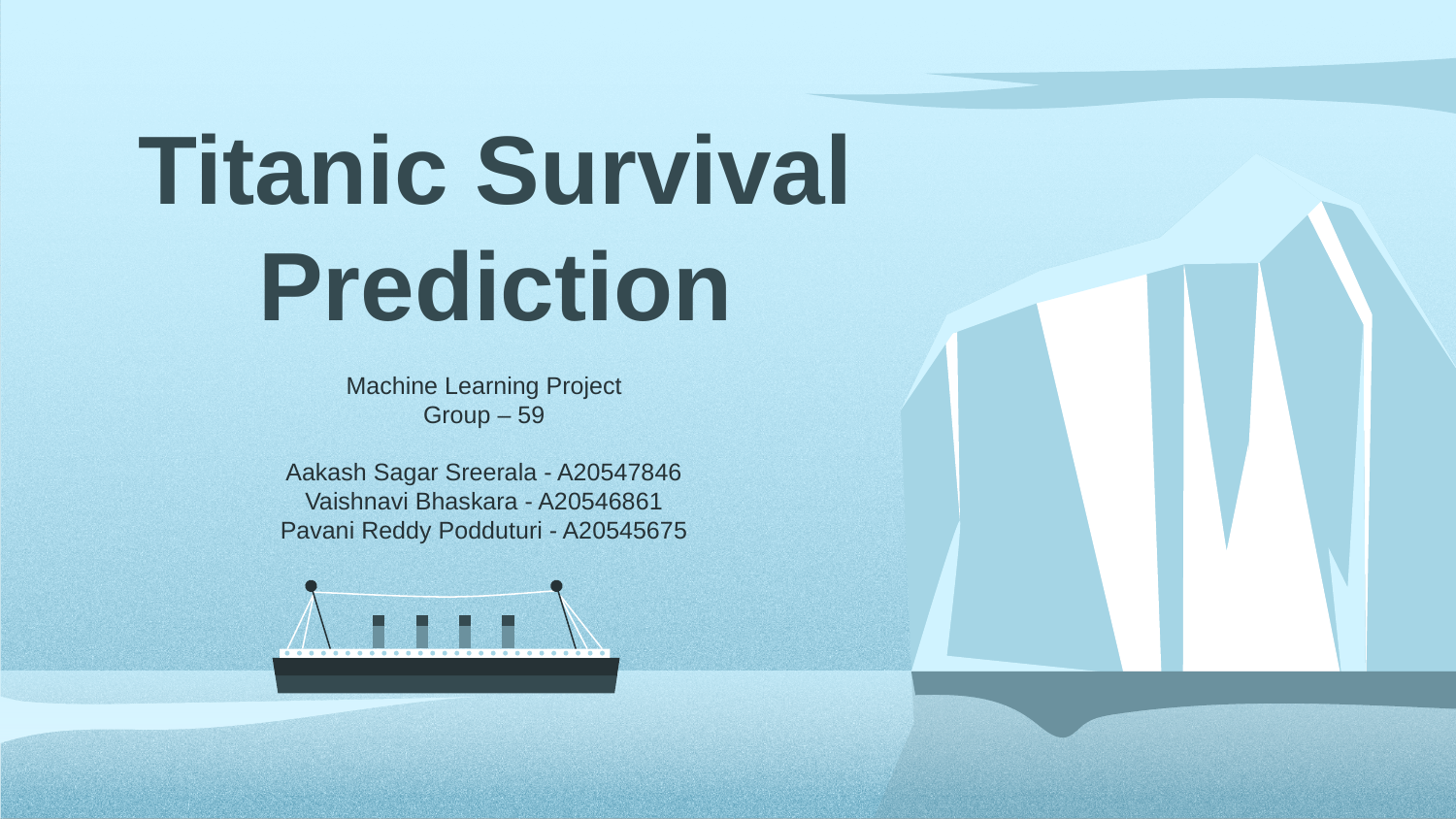

Titanic Survival Prediction

Machine Learning Project
Group – 59

Aakash Sagar Sreerala - A20547846
Vaishnavi Bhaskara - A20546861
Pavani Reddy Podduturi - A20545675